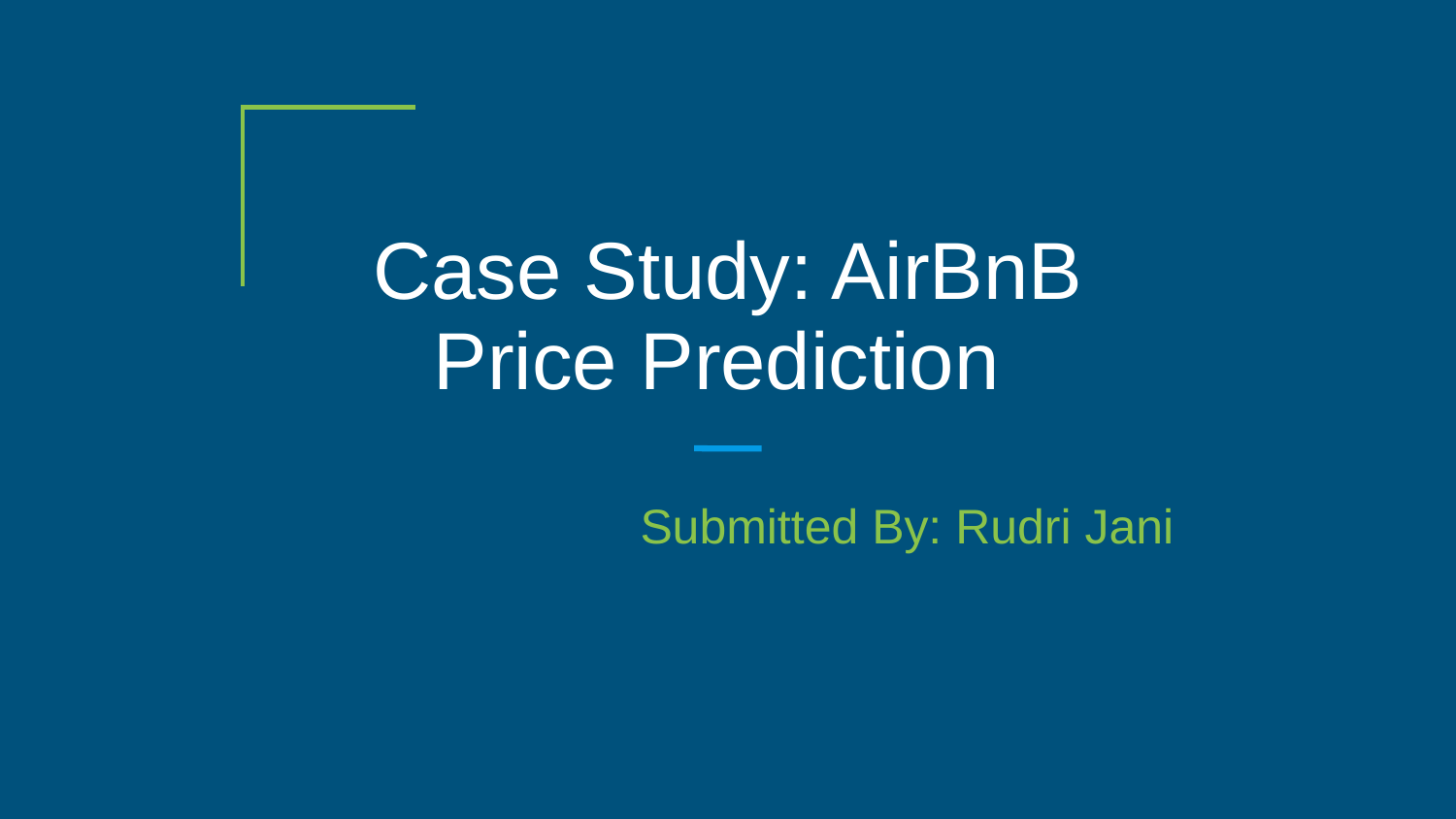

Case Study: AirBnB Price Prediction
Submitted By: Rudri Jani